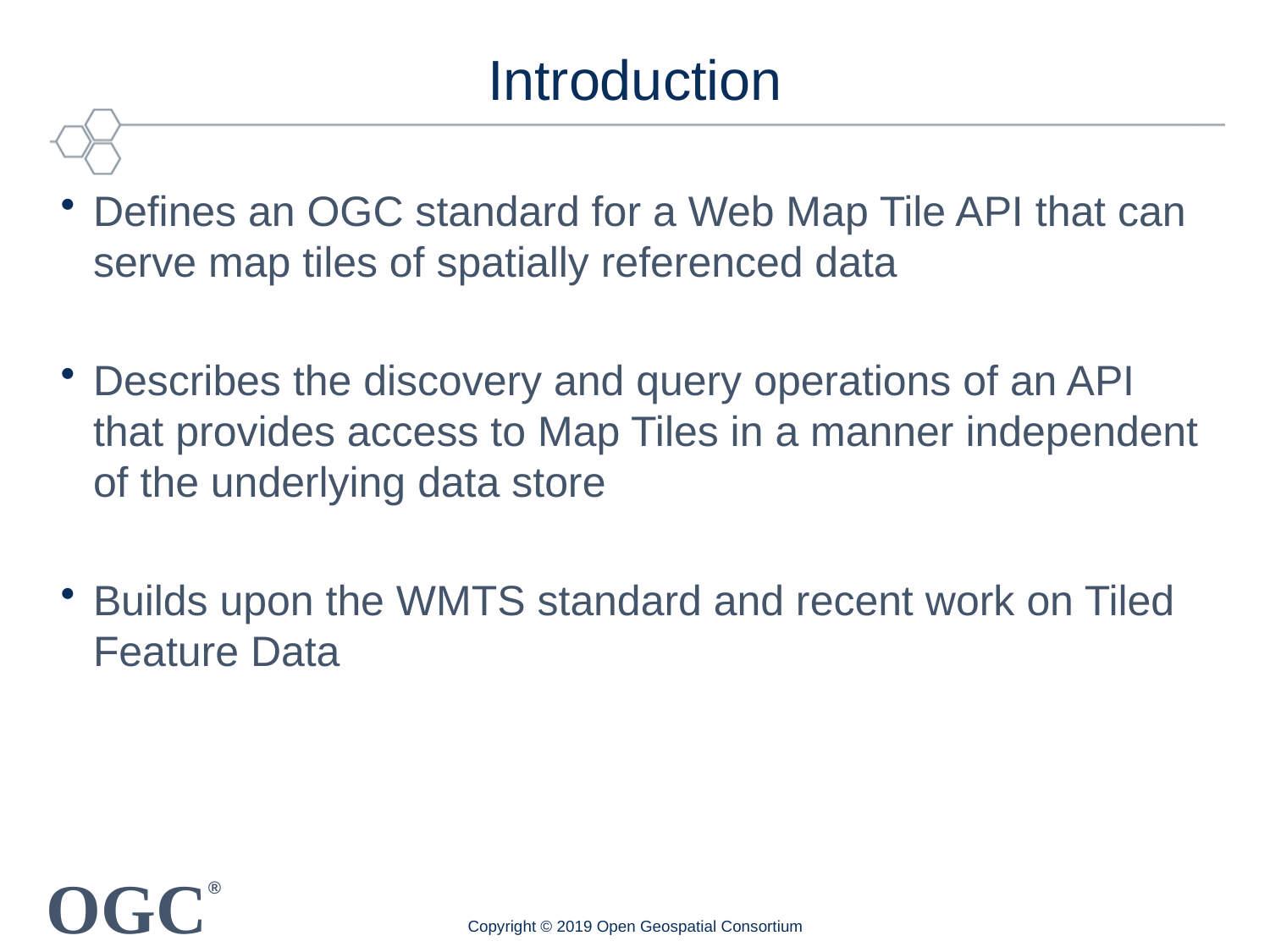

# Introduction
Defines an OGC standard for a Web Map Tile API that can serve map tiles of spatially referenced data

Describes the discovery and query operations of an API that provides access to Map Tiles in a manner independent of the underlying data store

Builds upon the WMTS standard and recent work on Tiled Feature Data
Copyright © 2019 Open Geospatial Consortium